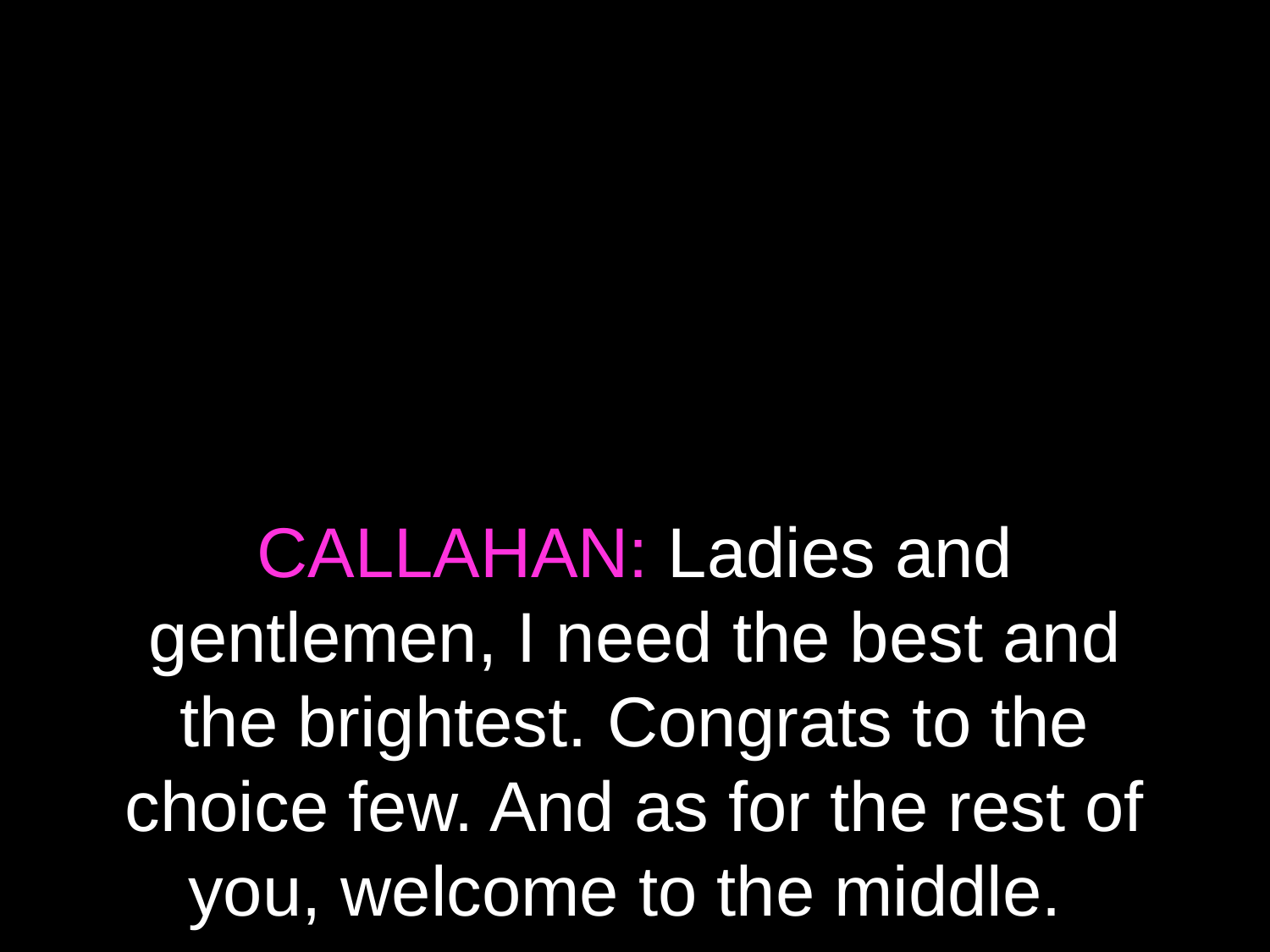

# CALLAHAN: Ladies and gentlemen, I need the best and the brightest. Congrats to the choice few. And as for the rest of you, welcome to the middle.